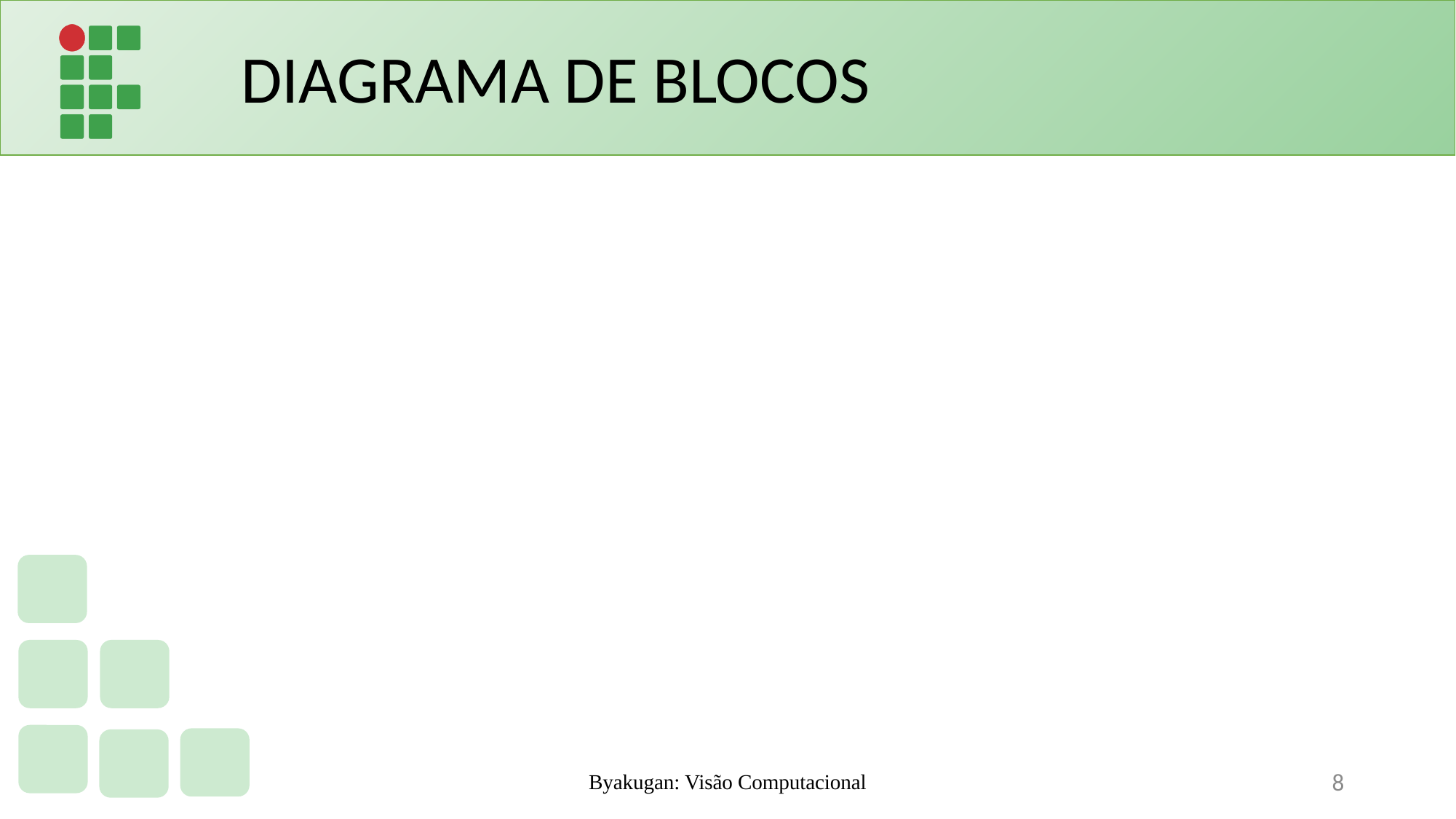

# DIAGRAMA DE BLOCOS

Byakugan: Visão Computacional
8